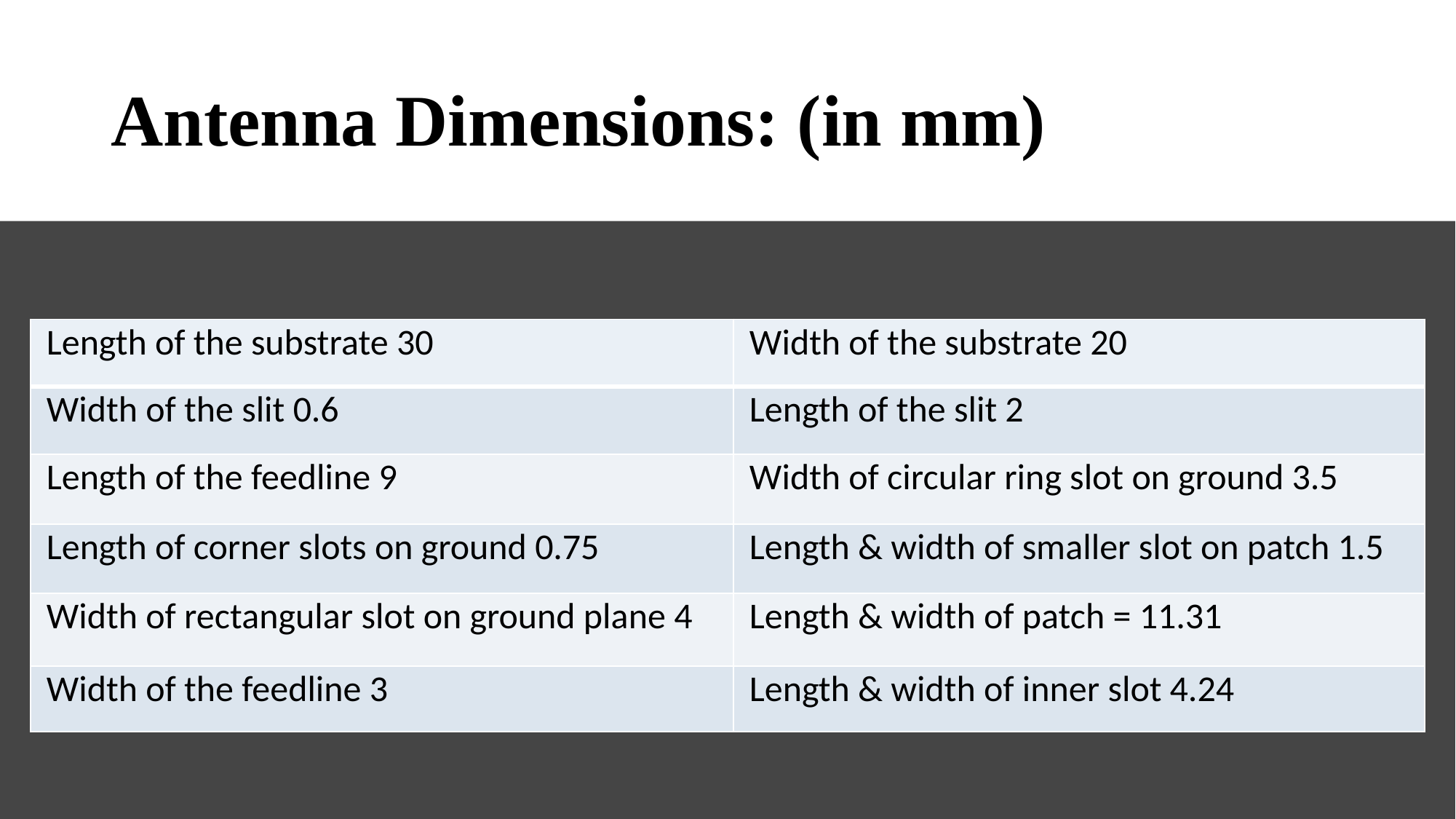

# Antenna Dimensions: (in mm)
| Length of the substrate 30 | Width of the substrate 20 |
| --- | --- |
| Width of the slit 0.6 | Length of the slit 2 |
| Length of the feedline 9 | Width of circular ring slot on ground 3.5 |
| Length of corner slots on ground 0.75 | Length & width of smaller slot on patch 1.5 |
| Width of rectangular slot on ground plane 4 | Length & width of patch = 11.31 |
| Width of the feedline 3 | Length & width of inner slot 4.24 |